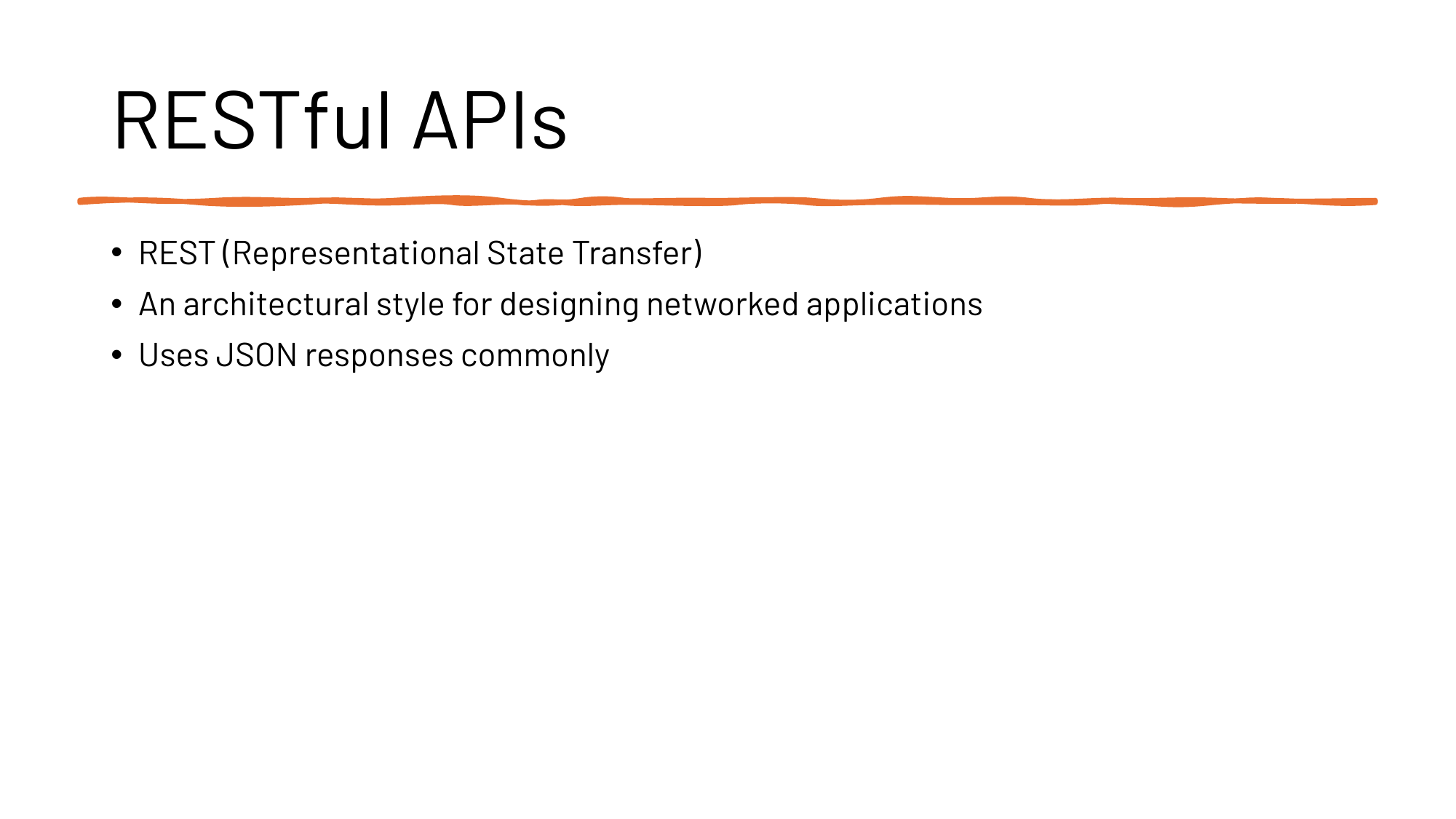

# RESTful APIs

REST (Representational State Transfer)
An architectural style for designing networked applications
Uses JSON responses commonly